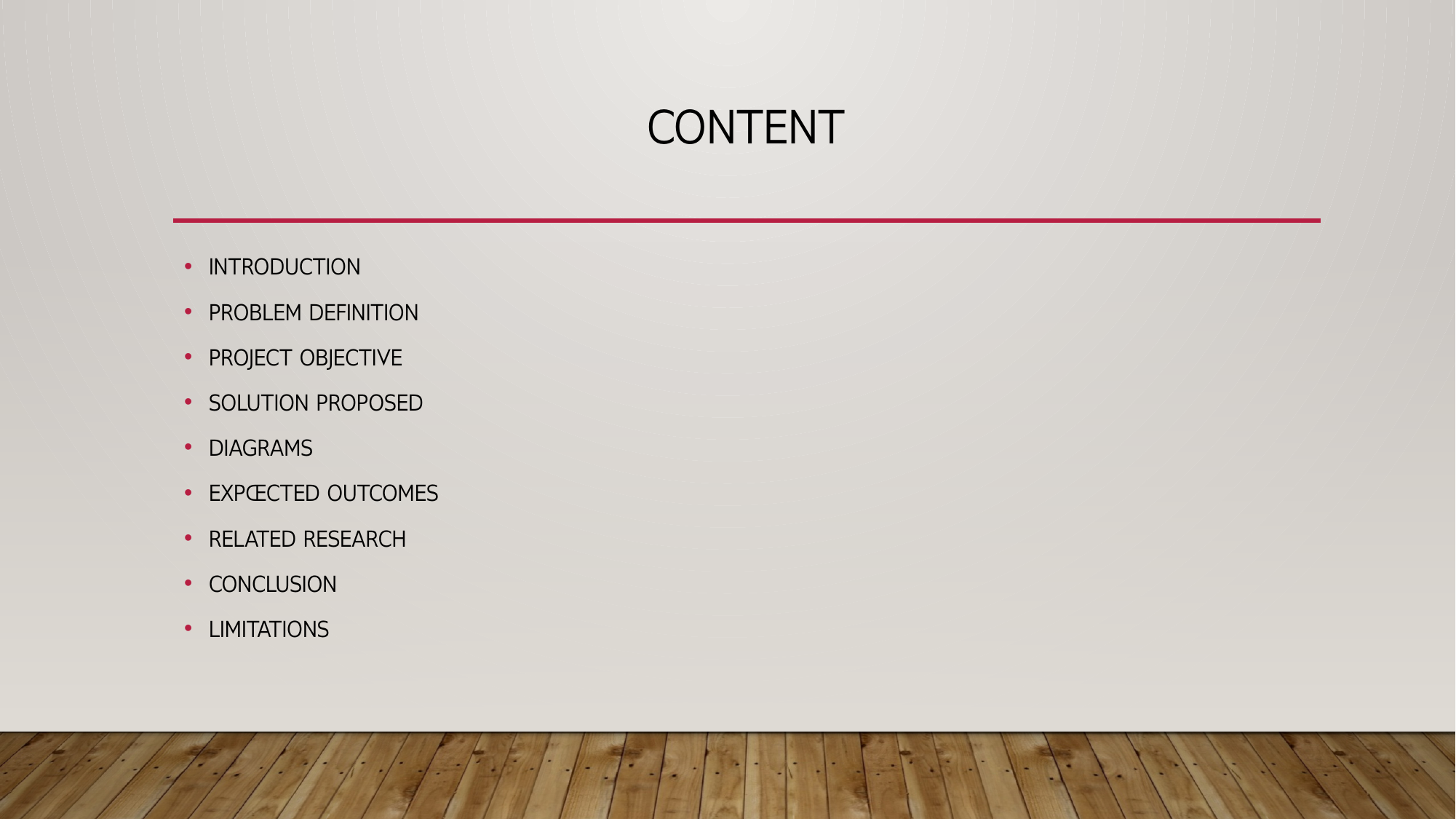

# Content
INTRODUCTION
PROBLEM DEFINITION
PROJECT OBJECTIVE
SOLUTION PROPOSED
DIAGRAMS
EXPOECTED OUTCOMES
RELATED RESEARCH
CONCLUSION
LIMITATIONS